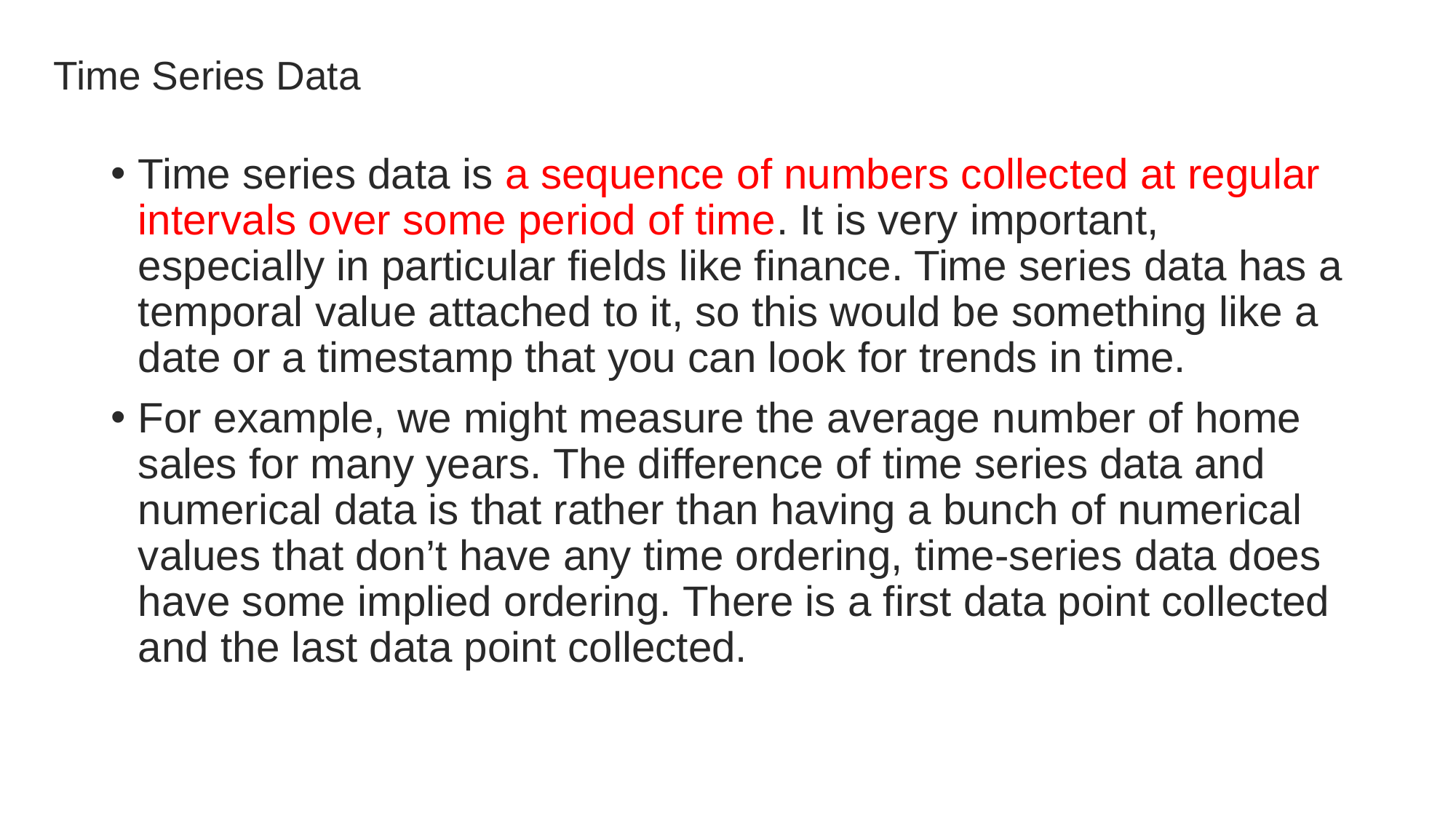

# Time Series Data
Time series data is a sequence of numbers collected at regular intervals over some period of time. It is very important, especially in particular fields like finance. Time series data has a temporal value attached to it, so this would be something like a date or a timestamp that you can look for trends in time.
For example, we might measure the average number of home sales for many years. The difference of time series data and numerical data is that rather than having a bunch of numerical values that don’t have any time ordering, time-series data does have some implied ordering. There is a first data point collected and the last data point collected.